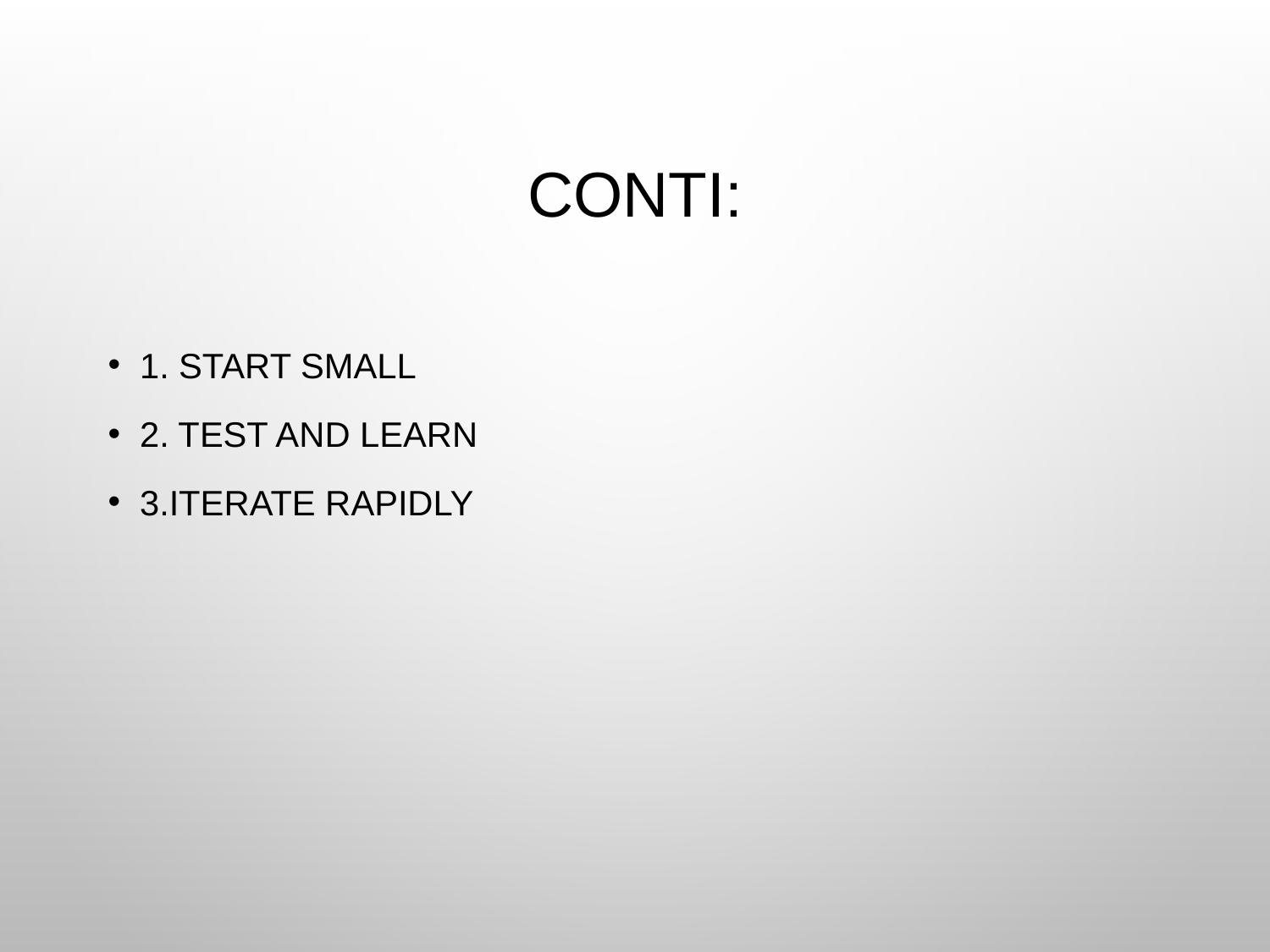

# Conti:
1. Start Small
2. Test and Learn
3.Iterate Rapidly